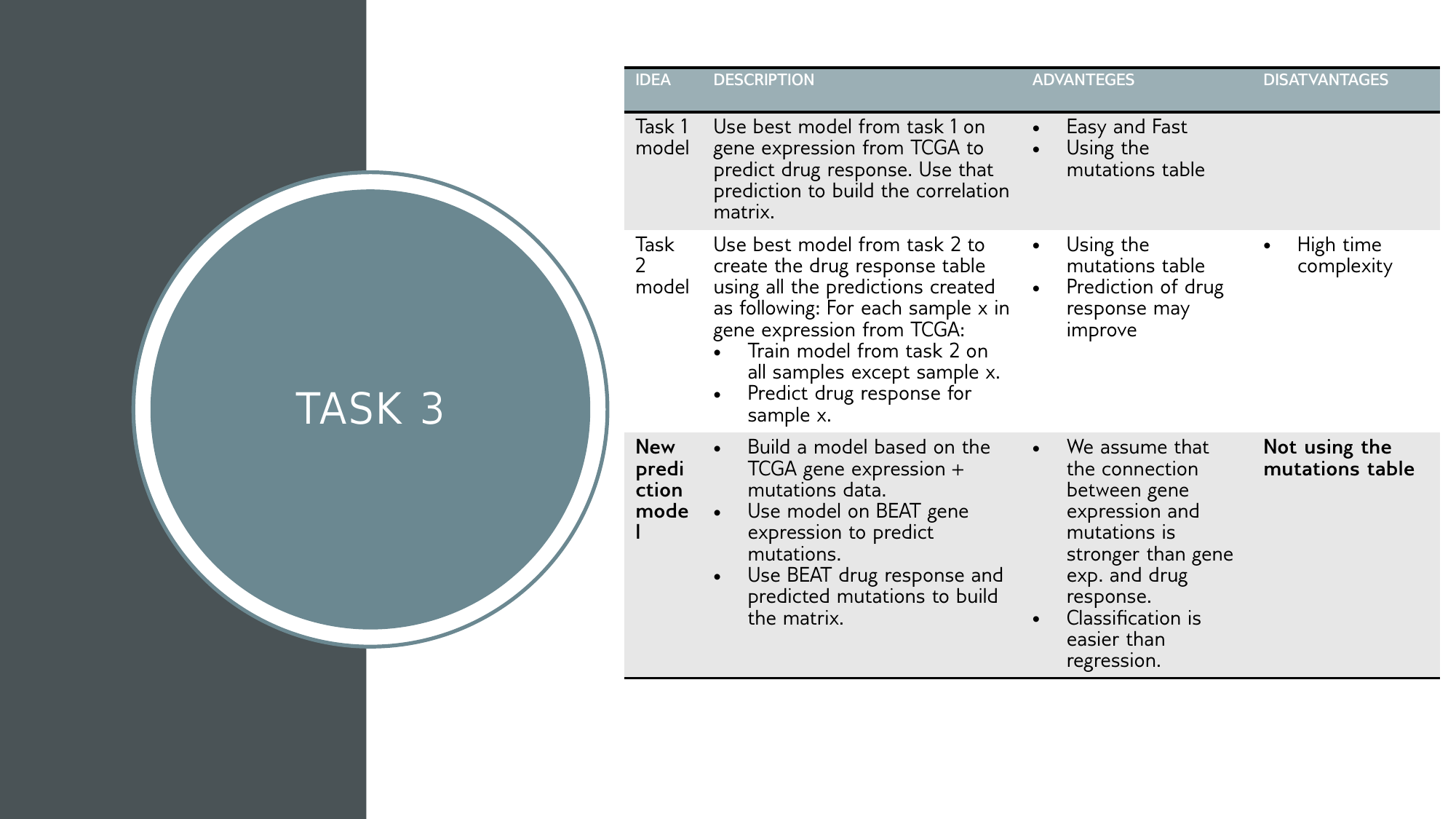

| IDEA | DESCRIPTION | ADVANTEGES | DISATVANTAGES |
| --- | --- | --- | --- |
| Task 1 model | Use best model from task 1 on gene expression from TCGA to predict drug response. Use that prediction to build the correlation matrix. | Easy and Fast Using the mutations table |  |
| Task 2 model | Use best model from task 2 to create the drug response table using all the predictions created as following: For each sample x in gene expression from TCGA: Train model from task 2 on all samples except sample x. Predict drug response for sample x. | Using the mutations table Prediction of drug response may improve | High time complexity |
| New prediction model | Build a model based on the TCGA gene expression + mutations data. Use model on BEAT gene expression to predict mutations. Use BEAT drug response and predicted mutations to build the matrix. | We assume that the connection between gene expression and mutations is stronger than gene exp. and drug response. Classification is easier than regression. | Not using the mutations table |

Task 3